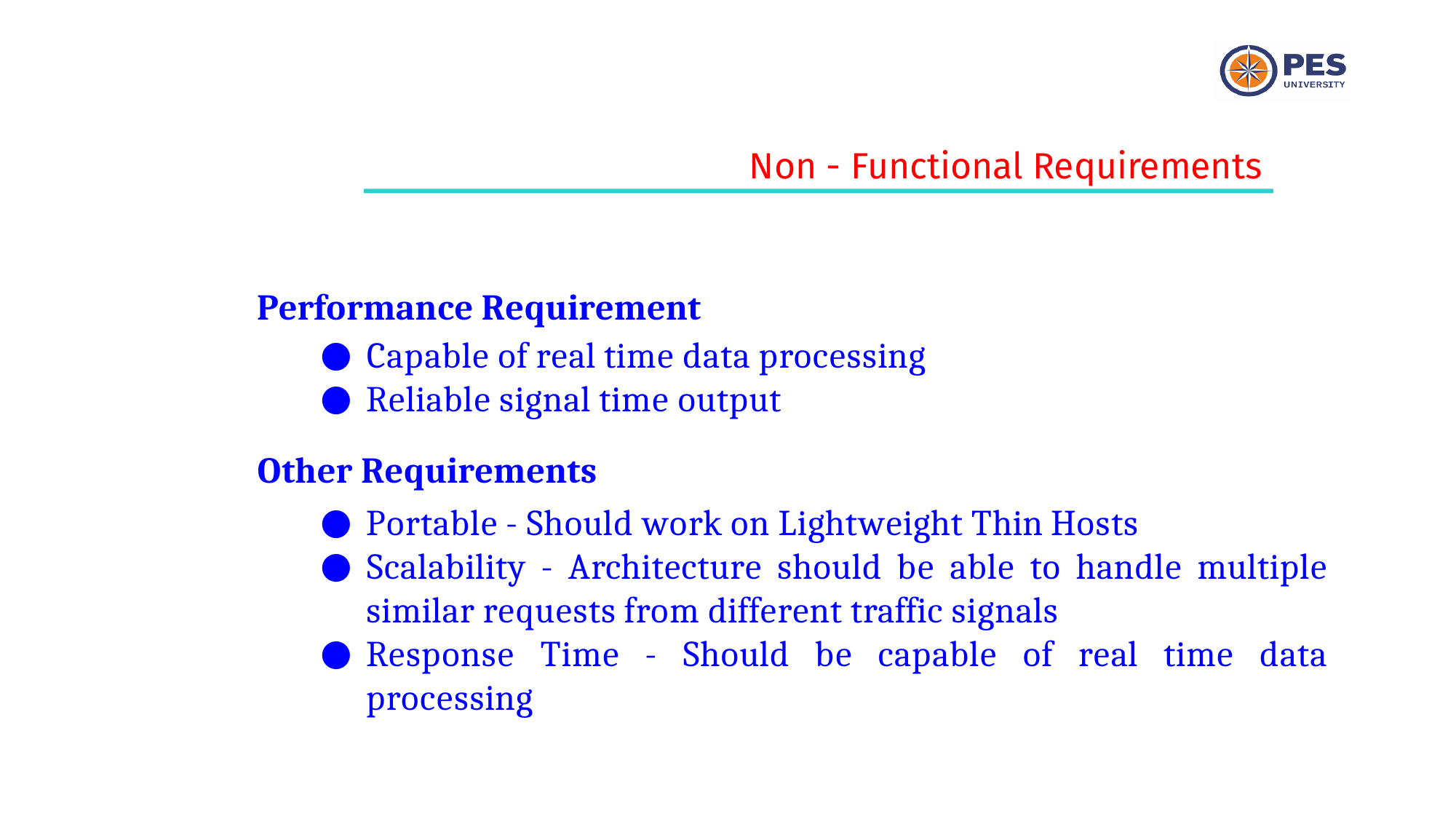

Non - Functional Requirements

Performance Requirement
Capable of real time data processing
Reliable signal time output
Other Requirements
Portable - Should work on Lightweight Thin Hosts
Scalability - Architecture should be able to handle multiple similar requests from different traffic signals
Response Time - Should be capable of real time data processing